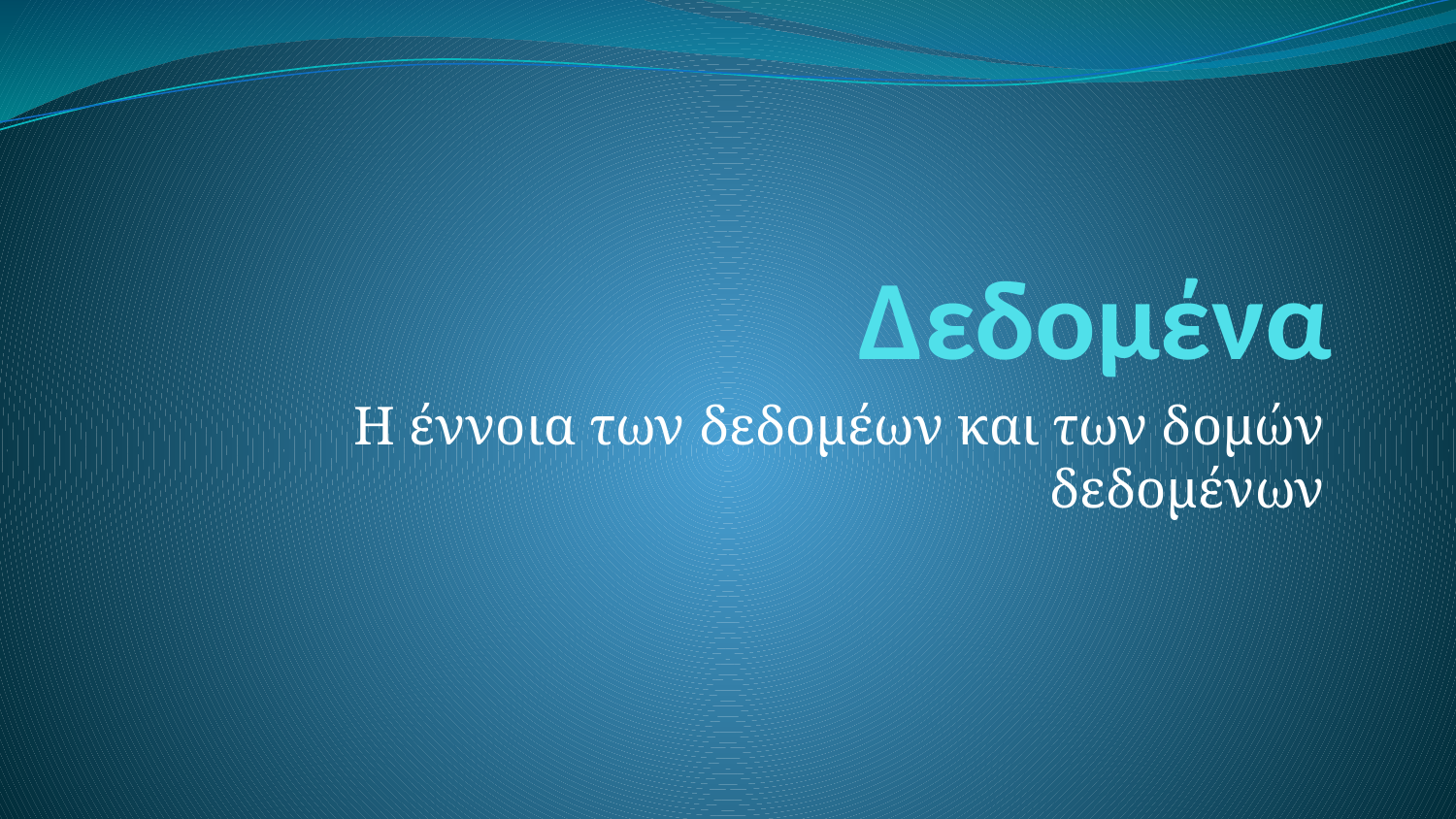

# Δεδομένα
Η έννοια των δεδομέων και των δομών δεδομένων